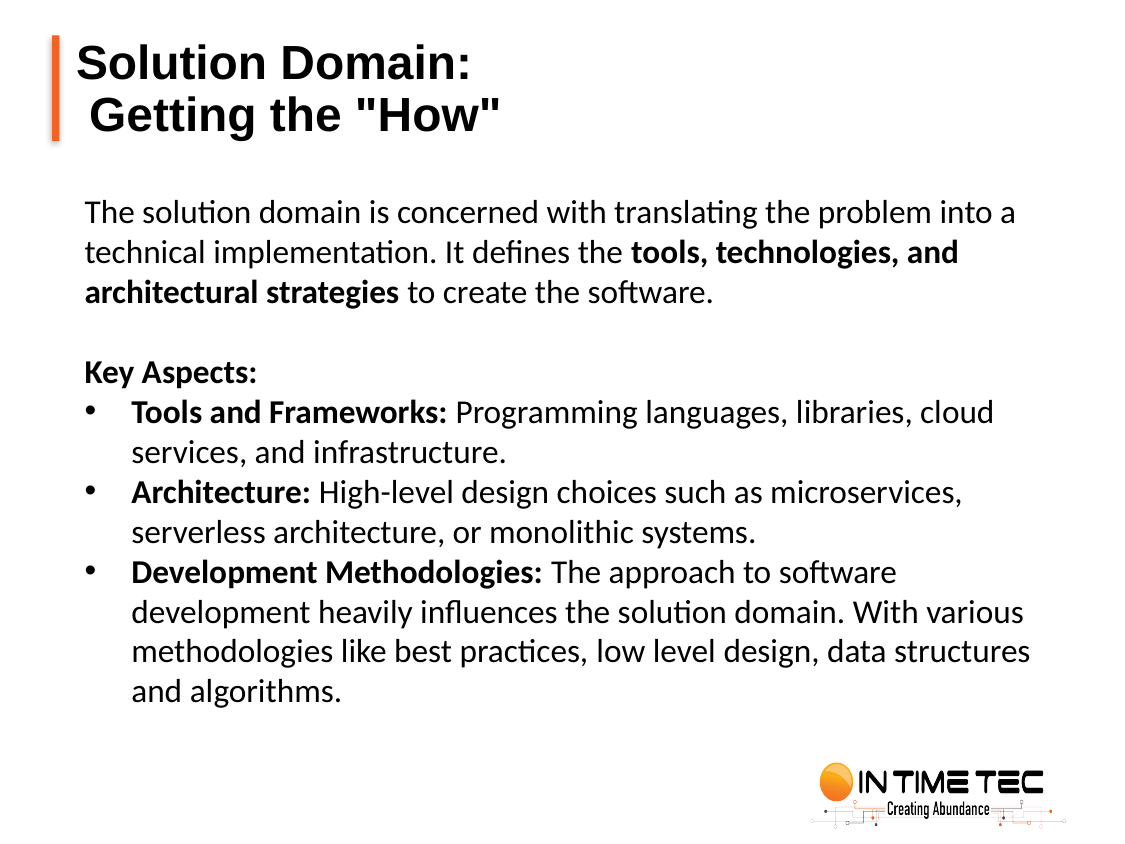

Solution Domain:
 Getting the "How"
The solution domain is concerned with translating the problem into a technical implementation. It defines the tools, technologies, and architectural strategies to create the software.
Key Aspects:
Tools and Frameworks: Programming languages, libraries, cloud services, and infrastructure.
Architecture: High-level design choices such as microservices, serverless architecture, or monolithic systems.
Development Methodologies: The approach to software development heavily influences the solution domain. With various methodologies like best practices, low level design, data structures and algorithms.